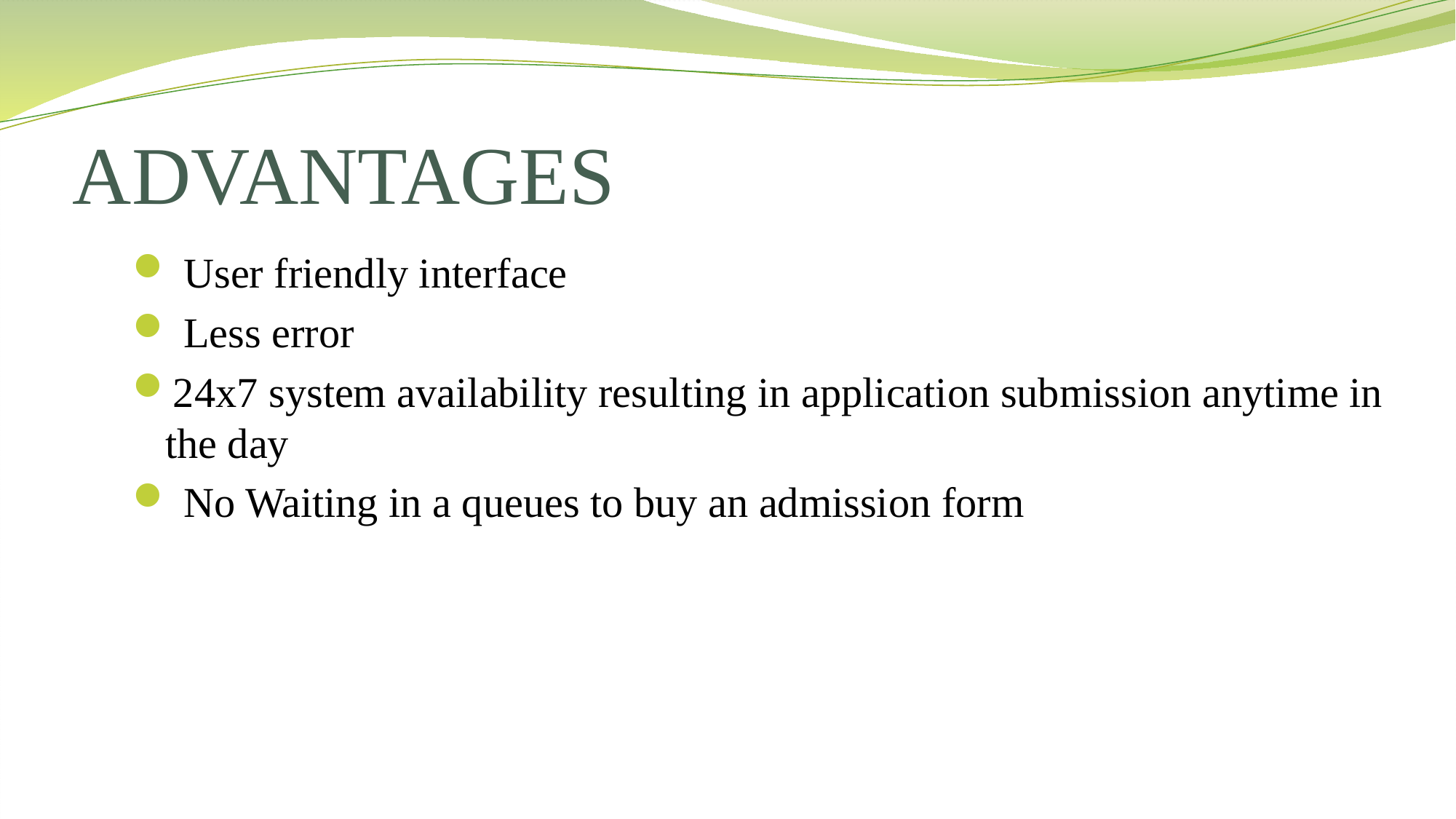

# ADVANTAGES
 User friendly interface
 Less error
24x7 system availability resulting in application submission anytime in    the day
 No Waiting in a queues to buy an admission form